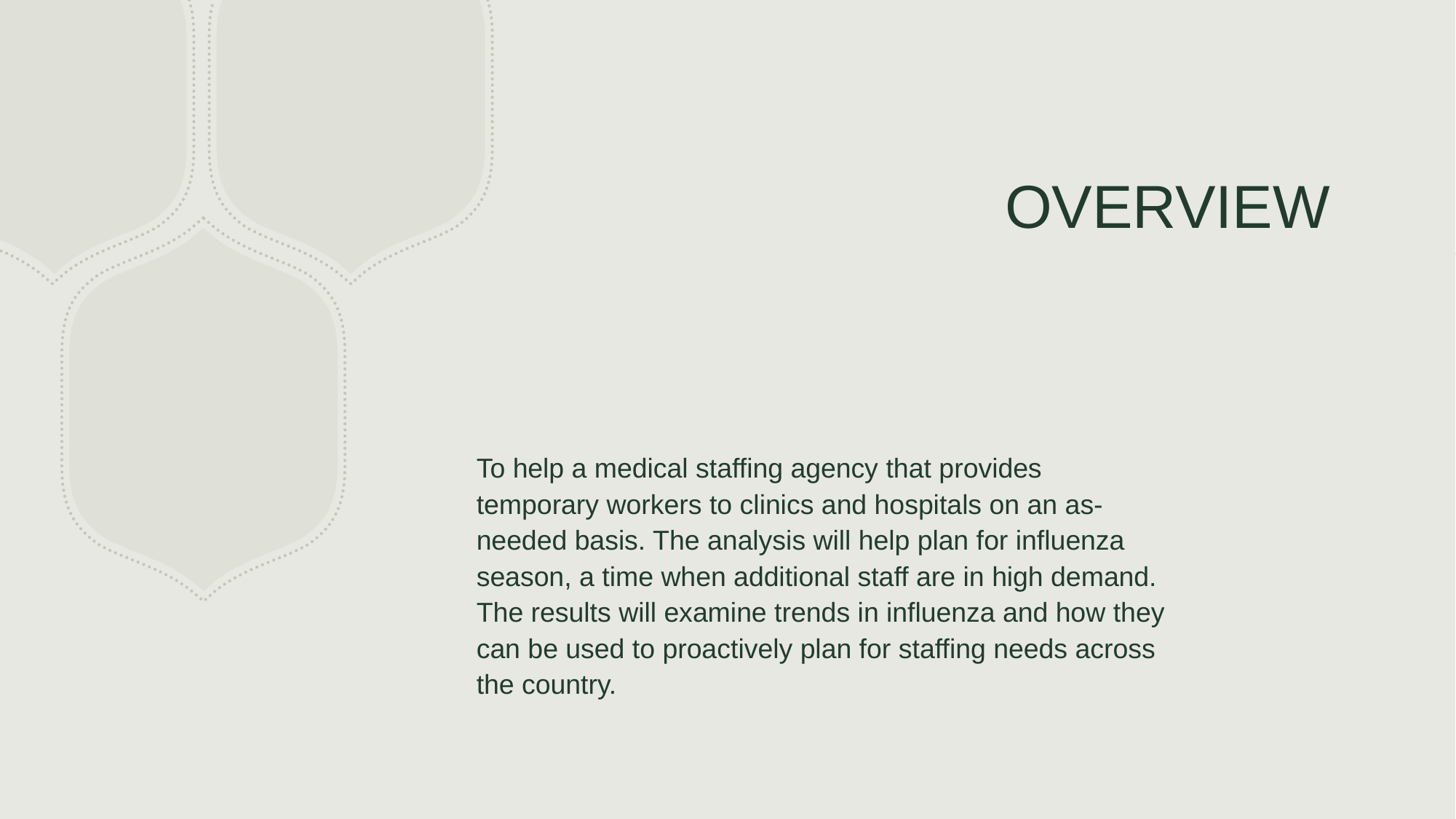

Overview

To help a medical staffing agency that provides temporary workers to clinics and hospitals on an as-needed basis. The analysis will help plan for influenza season, a time when additional staff are in high demand. The results will examine trends in influenza and how they can be used to proactively plan for staffing needs across the country.